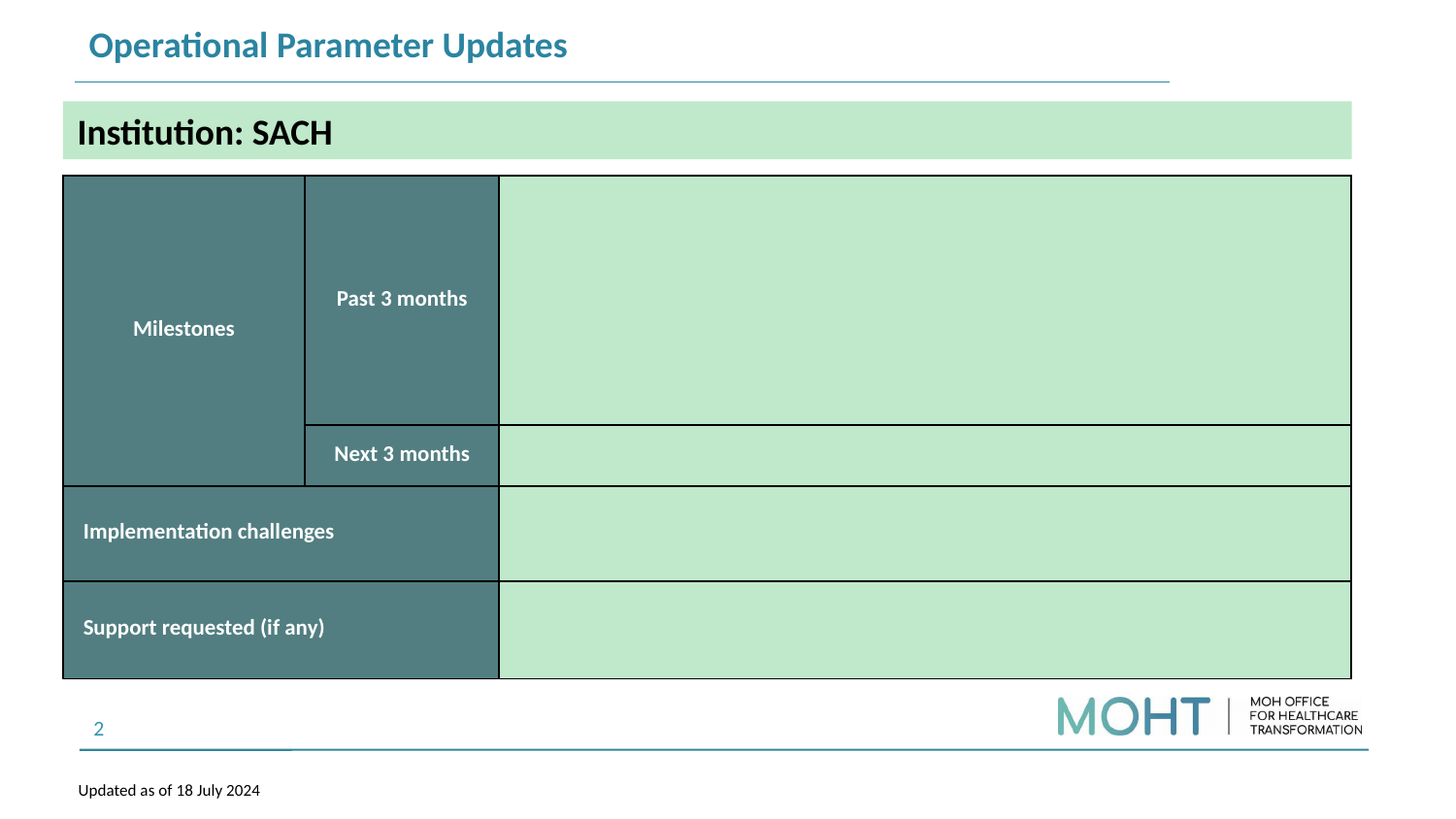

| Operational Parameter Updates |
| --- |
Institution: SACH
| Milestones | Past 3 months |  |
| --- | --- | --- |
|  | Next 3 months |  |
| Implementation challenges |  |  |
| Support requested (if any) |  |  |
Updated as of 18 July 2024